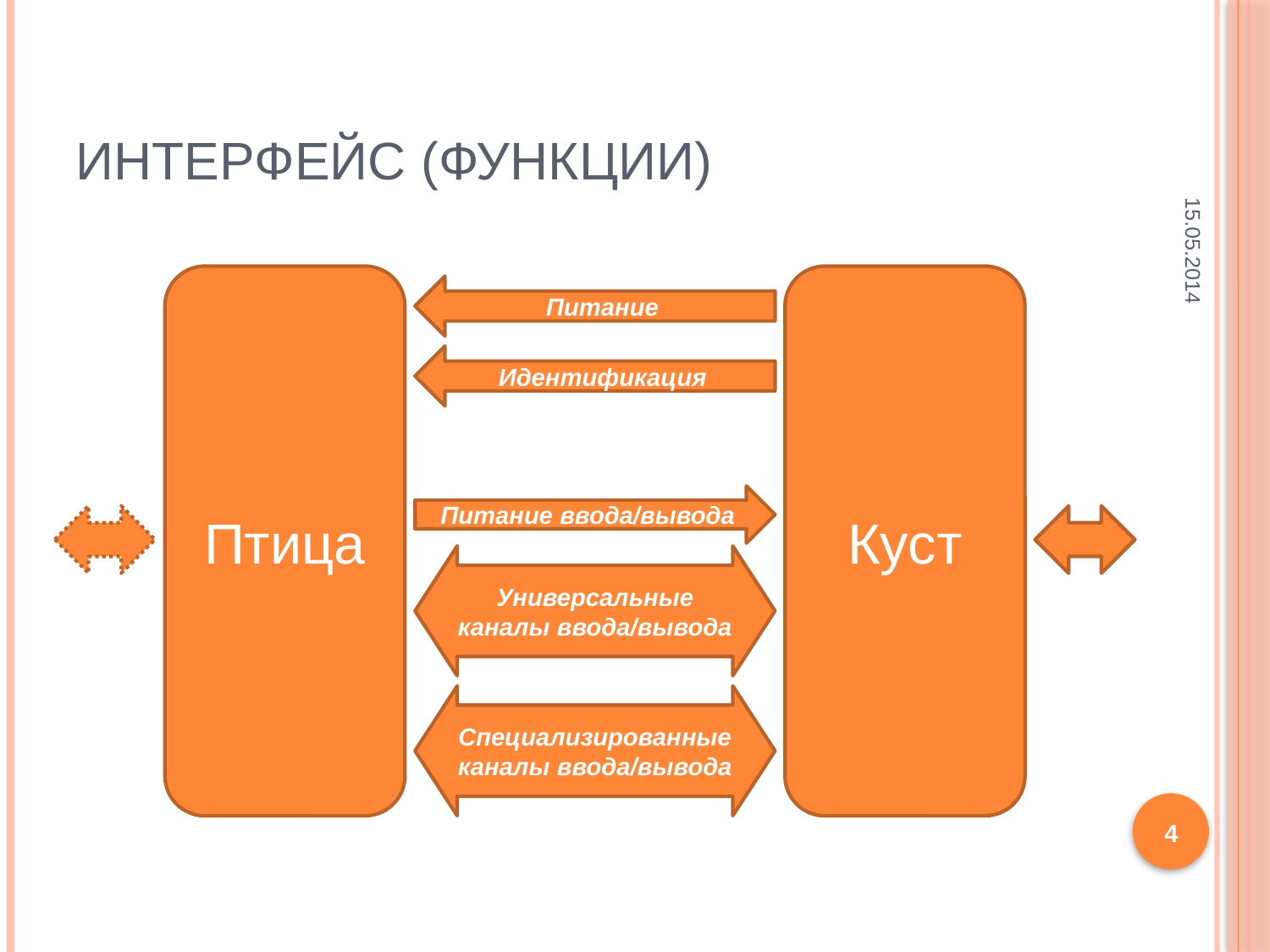

# Интерфейс (функции)
15.05.2014
Птица
Куст
Питание
Идентификация
Питание ввода/вывода

Универсальные каналы ввода/вывода
Специализированные каналы ввода/вывода
4